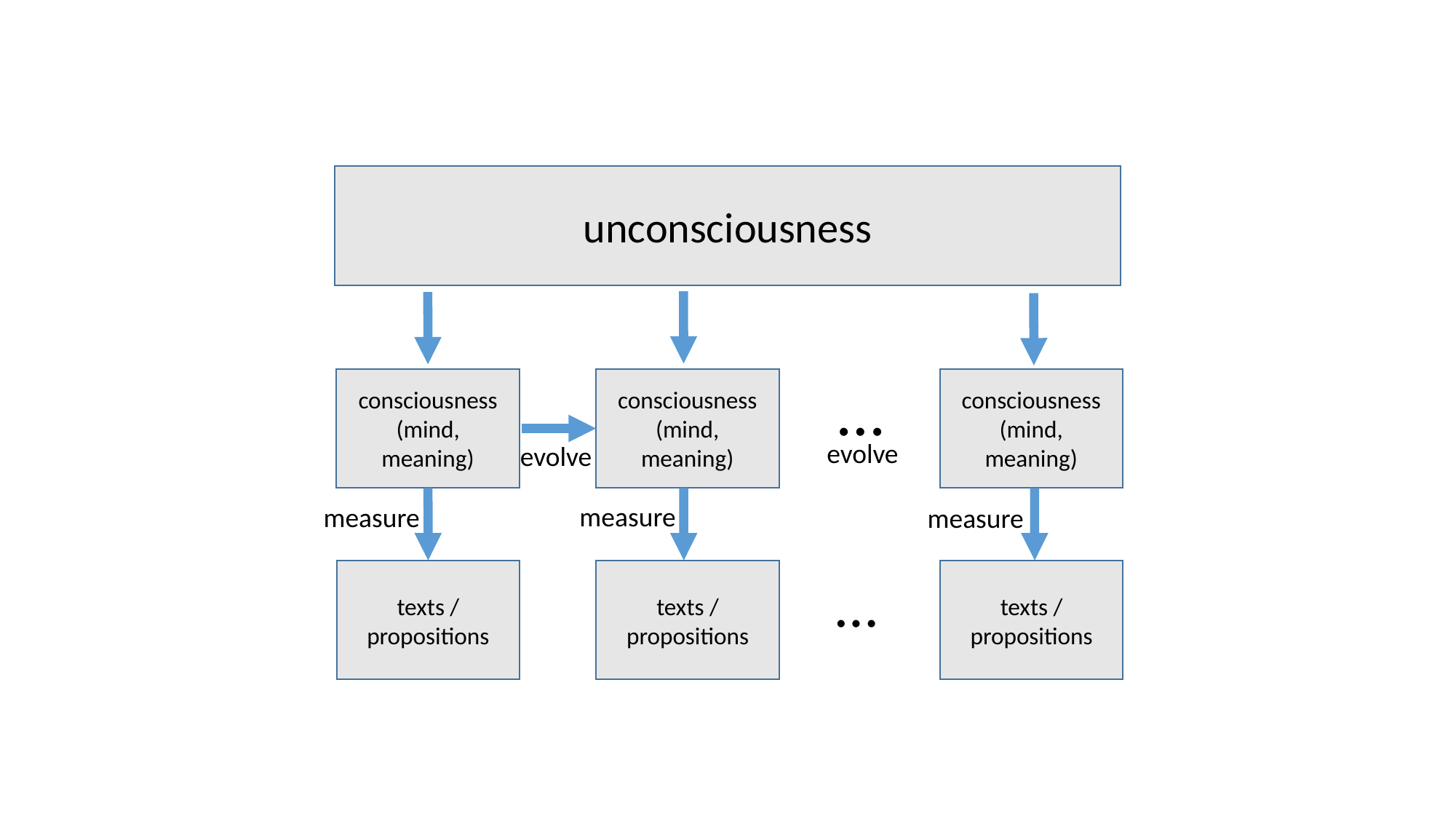

unconsciousness
…
consciousness (mind, meaning)
consciousness (mind, meaning)
consciousness (mind, meaning)
evolve
evolve
measure
measure
measure
texts / propositions
texts / propositions
texts / propositions
…